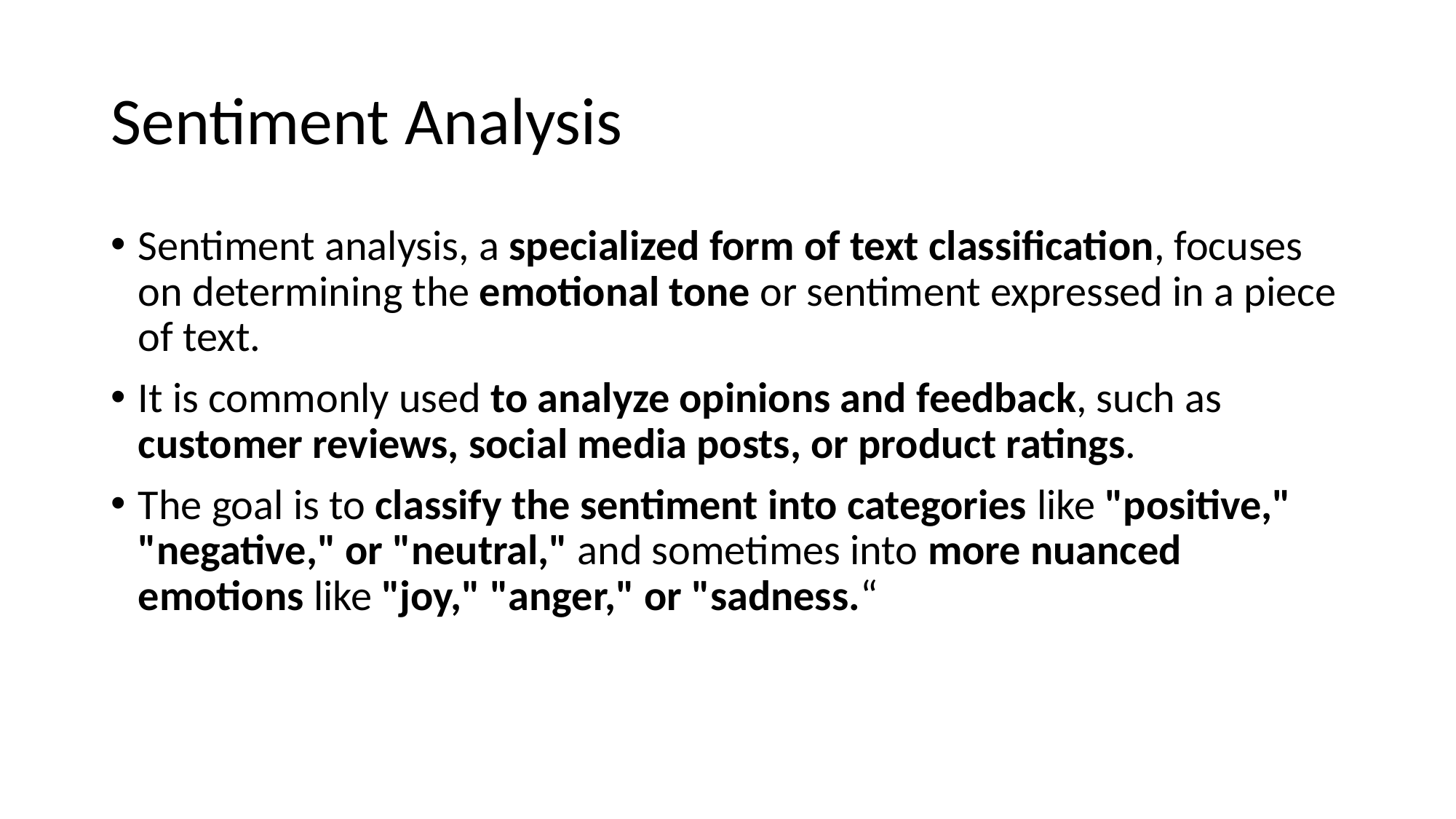

# Sentiment Analysis
Sentiment analysis, a specialized form of text classification, focuses on determining the emotional tone or sentiment expressed in a piece of text.
It is commonly used to analyze opinions and feedback, such as customer reviews, social media posts, or product ratings.
The goal is to classify the sentiment into categories like "positive," "negative," or "neutral," and sometimes into more nuanced emotions like "joy," "anger," or "sadness.“